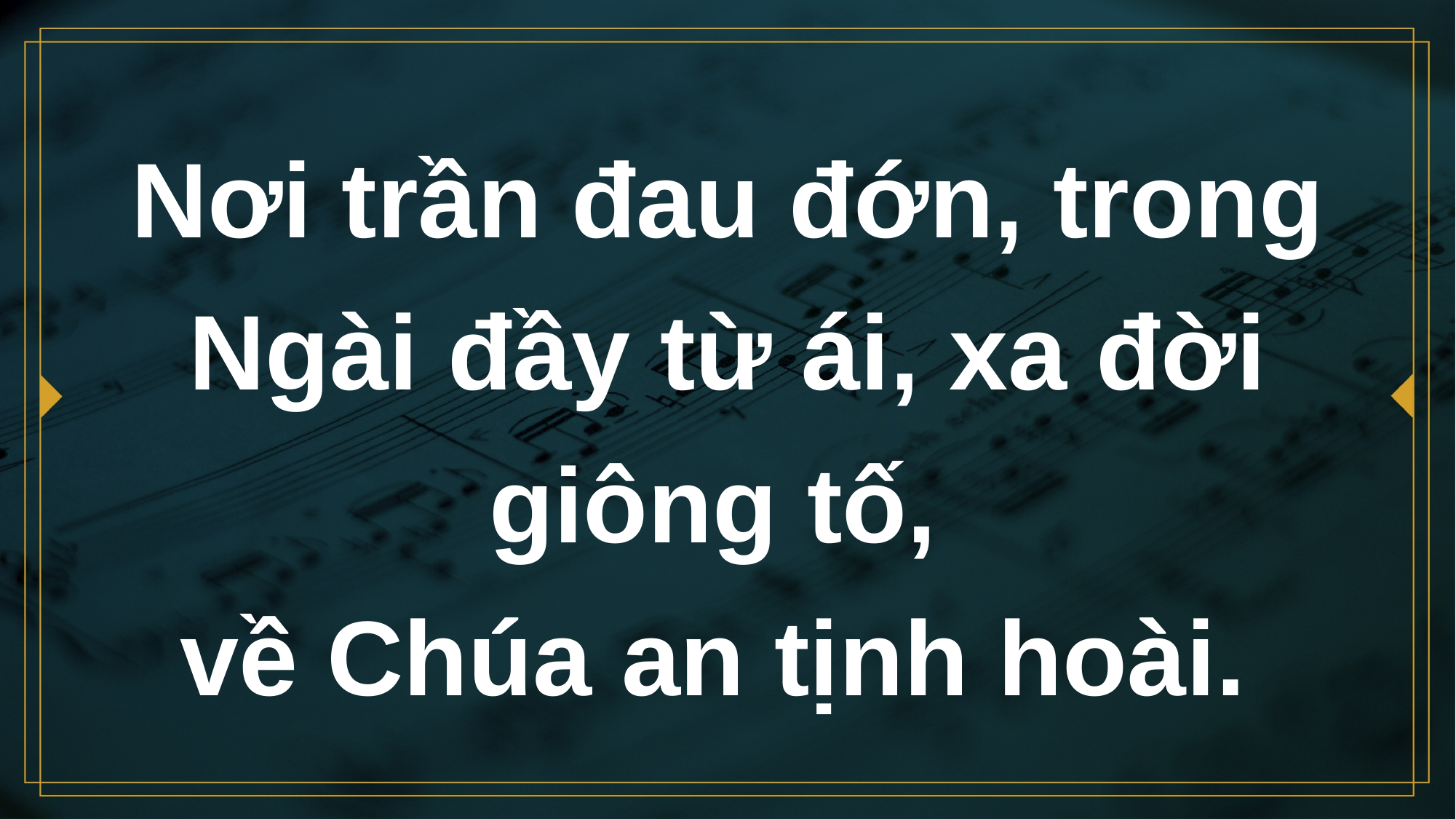

# Nơi trần đau đớn, trong Ngài đầy từ ái, xa đời giông tố, về Chúa an tịnh hoài.